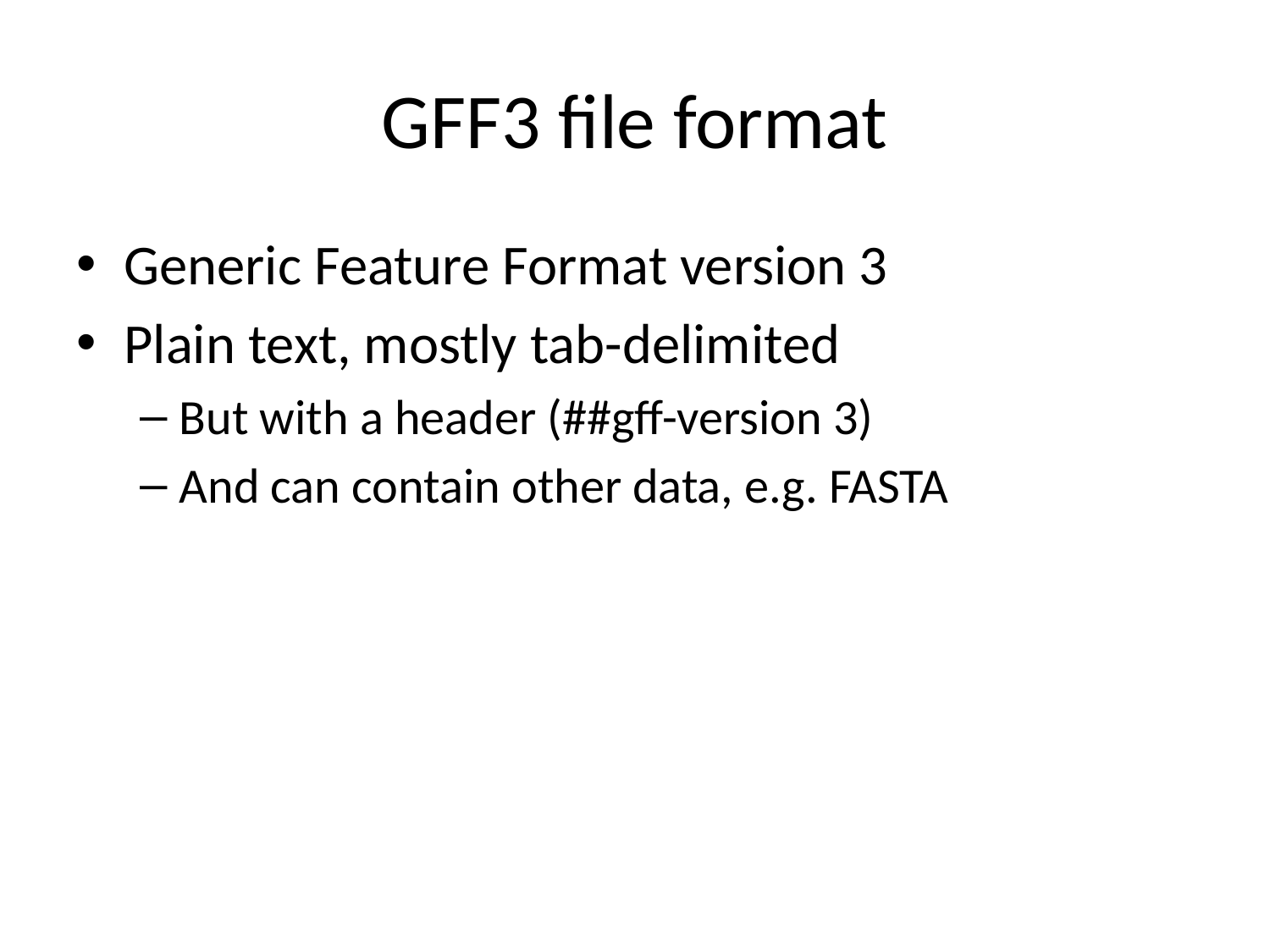

# GFF3 file format
Generic Feature Format version 3
Plain text, mostly tab-delimited
But with a header (##gff-version 3)
And can contain other data, e.g. FASTA